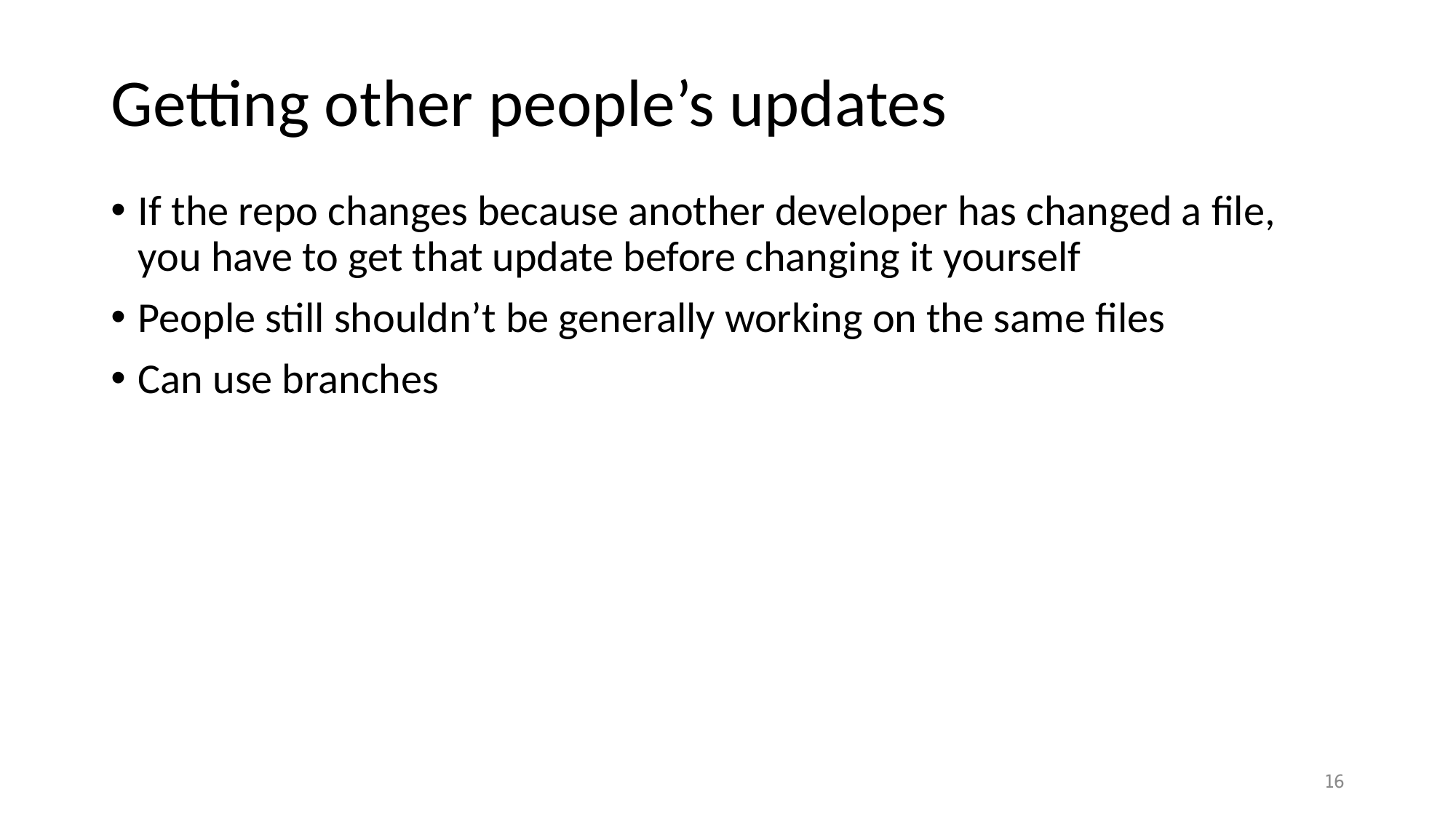

# Getting other people’s updates
If the repo changes because another developer has changed a file, you have to get that update before changing it yourself
People still shouldn’t be generally working on the same files
Can use branches

16